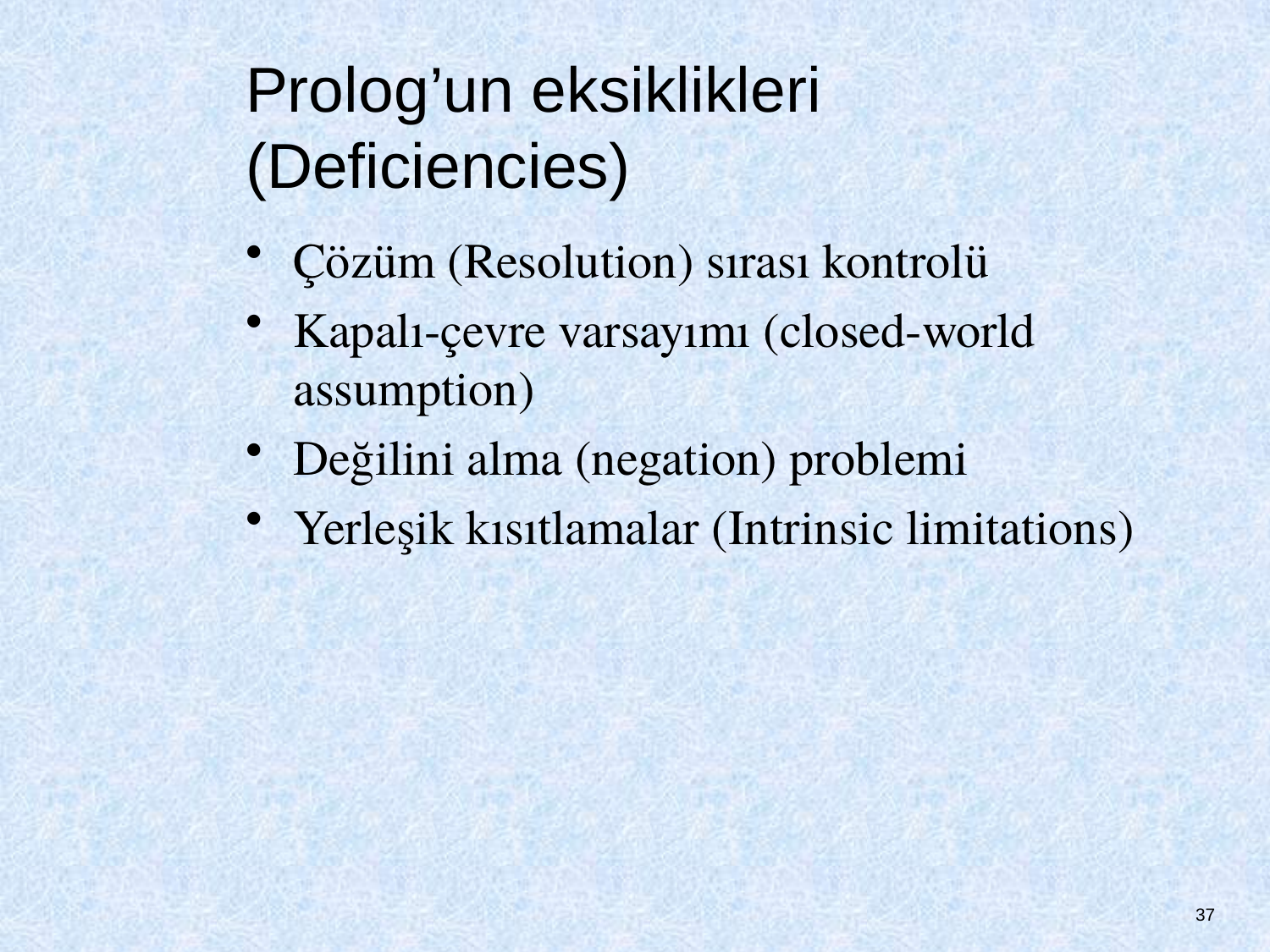

# Prolog’un eksiklikleri (Deficiencies)
Çözüm (Resolution) sırası kontrolü
Kapalı-çevre varsayımı (closed-world assumption)
Değilini alma (negation) problemi
Yerleşik kısıtlamalar (Intrinsic limitations)

37